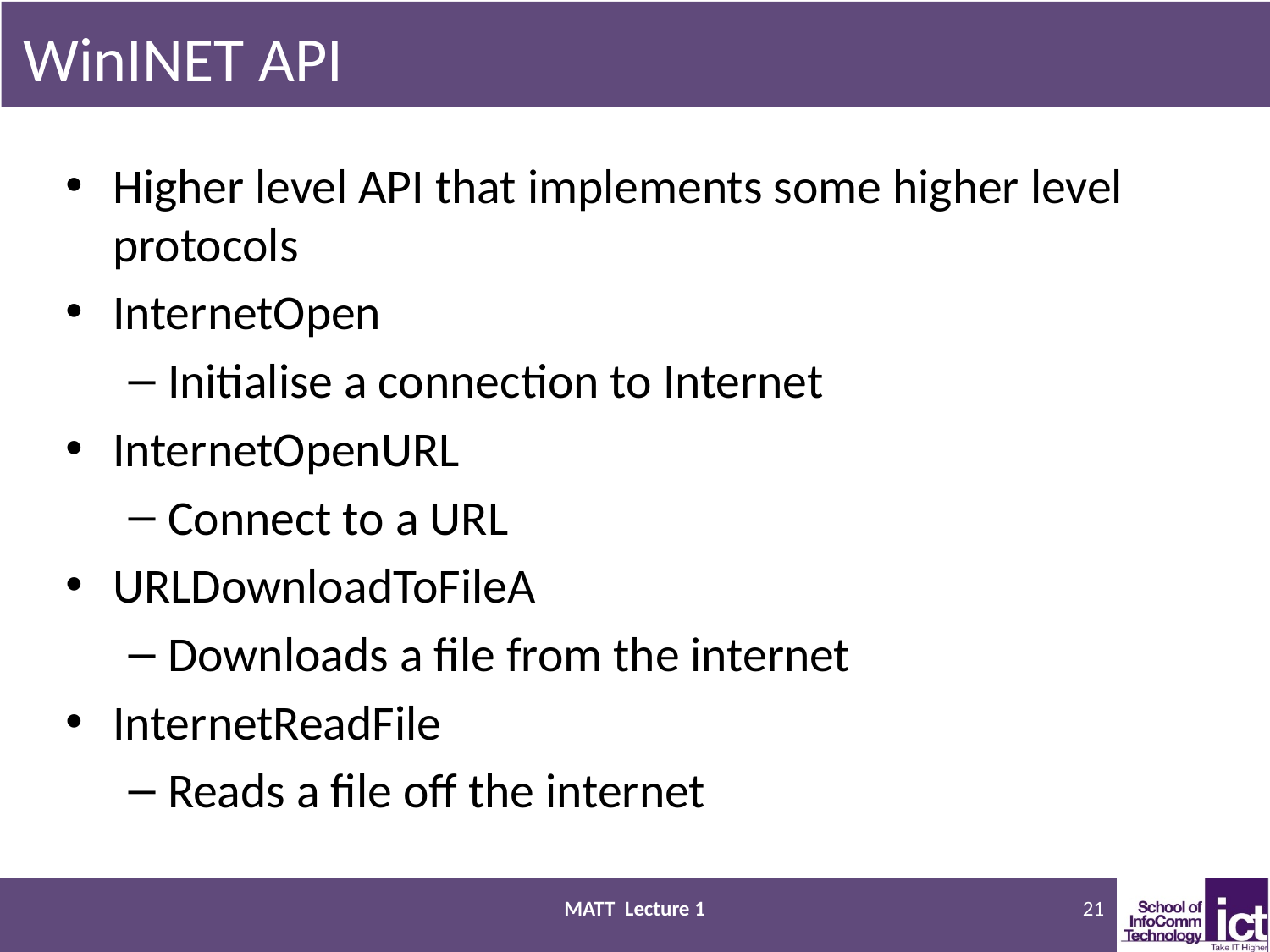

# WinINET API
Higher level API that implements some higher level protocols
InternetOpen
Initialise a connection to Internet
InternetOpenURL
Connect to a URL
URLDownloadToFileA
Downloads a file from the internet
InternetReadFile
Reads a file off the internet
MATT  Lecture 1
21